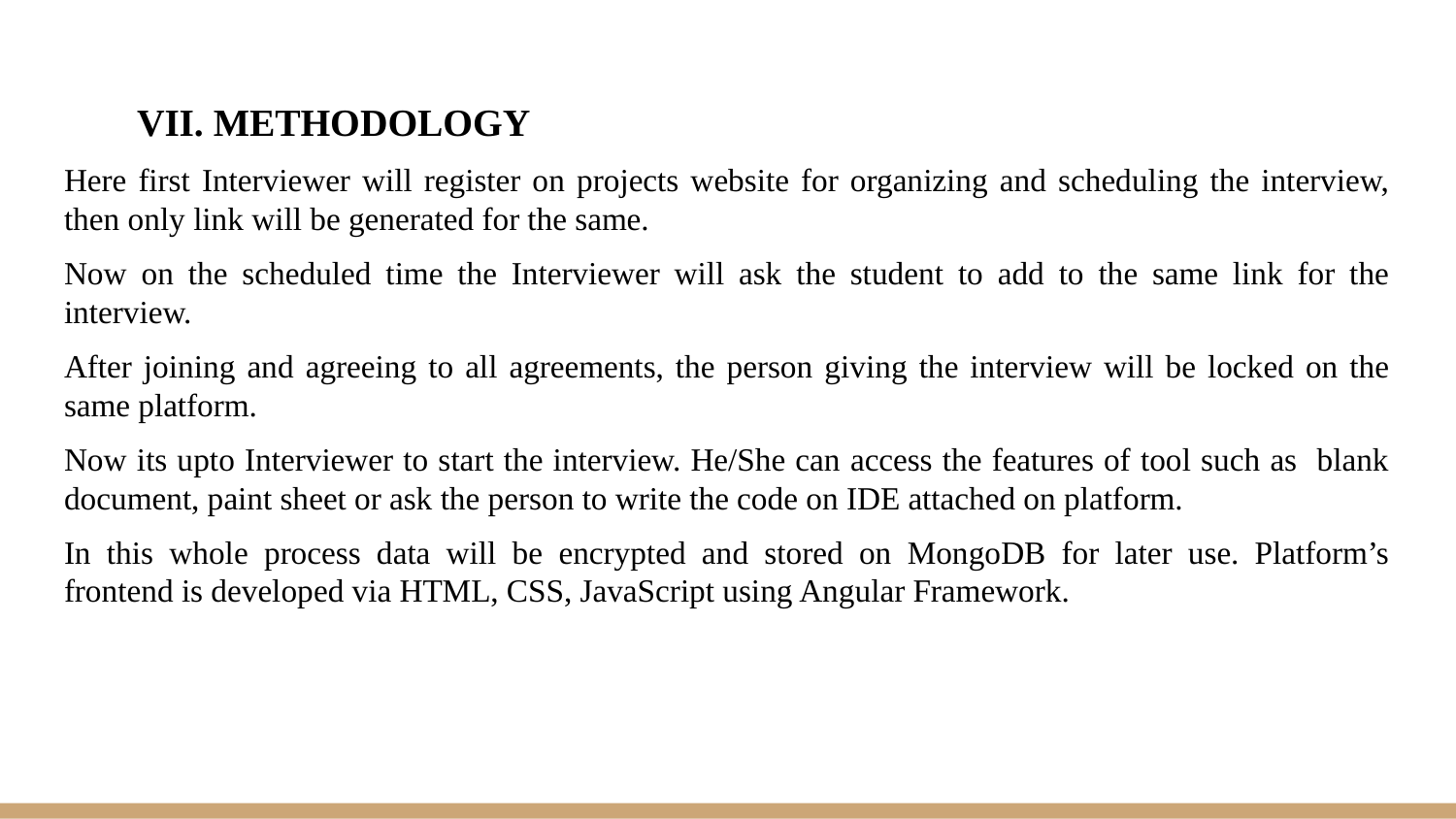

VII. METHODOLOGY
Here first Interviewer will register on projects website for organizing and scheduling the interview, then only link will be generated for the same.
Now on the scheduled time the Interviewer will ask the student to add to the same link for the interview.
After joining and agreeing to all agreements, the person giving the interview will be locked on the same platform.
Now its upto Interviewer to start the interview. He/She can access the features of tool such as  blank document, paint sheet or ask the person to write the code on IDE attached on platform.
In this whole process data will be encrypted and stored on MongoDB for later use. Platform’s frontend is developed via HTML, CSS, JavaScript using Angular Framework.